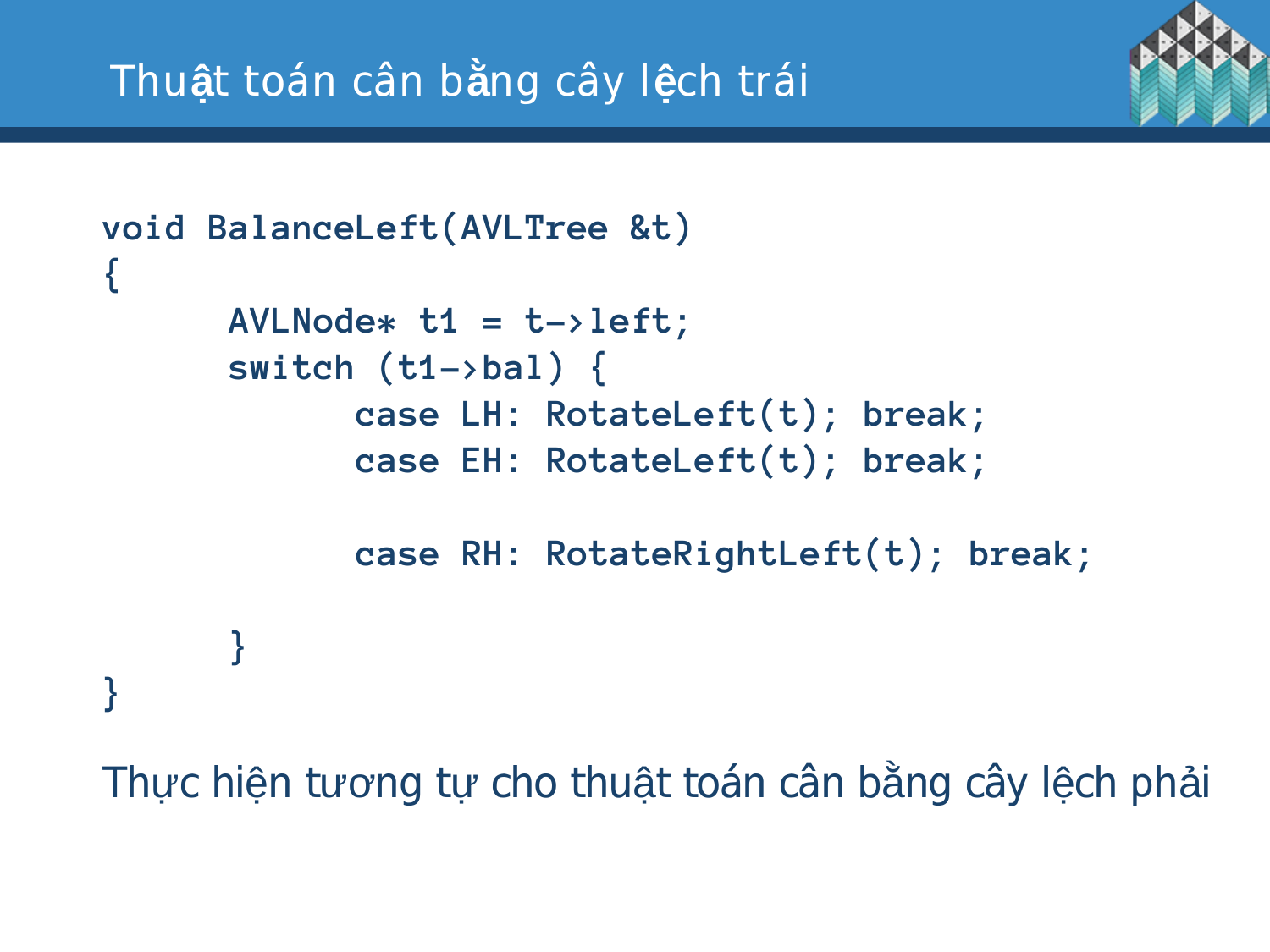

Thuật toán cân bằng cây lệch trái

	void BalanceLeft(AVLTree &t)
	{
		AVLNode* t1 = t->left;
		switch (t1->bal) {
			case LH: RotateLeft(t); break;
			case EH: RotateLeft(t); break;
			case RH: RotateRightLeft(t); break;
 		}
	}

	Thực hiện tương tự cho thuật toán cân bằng cây lệch phải